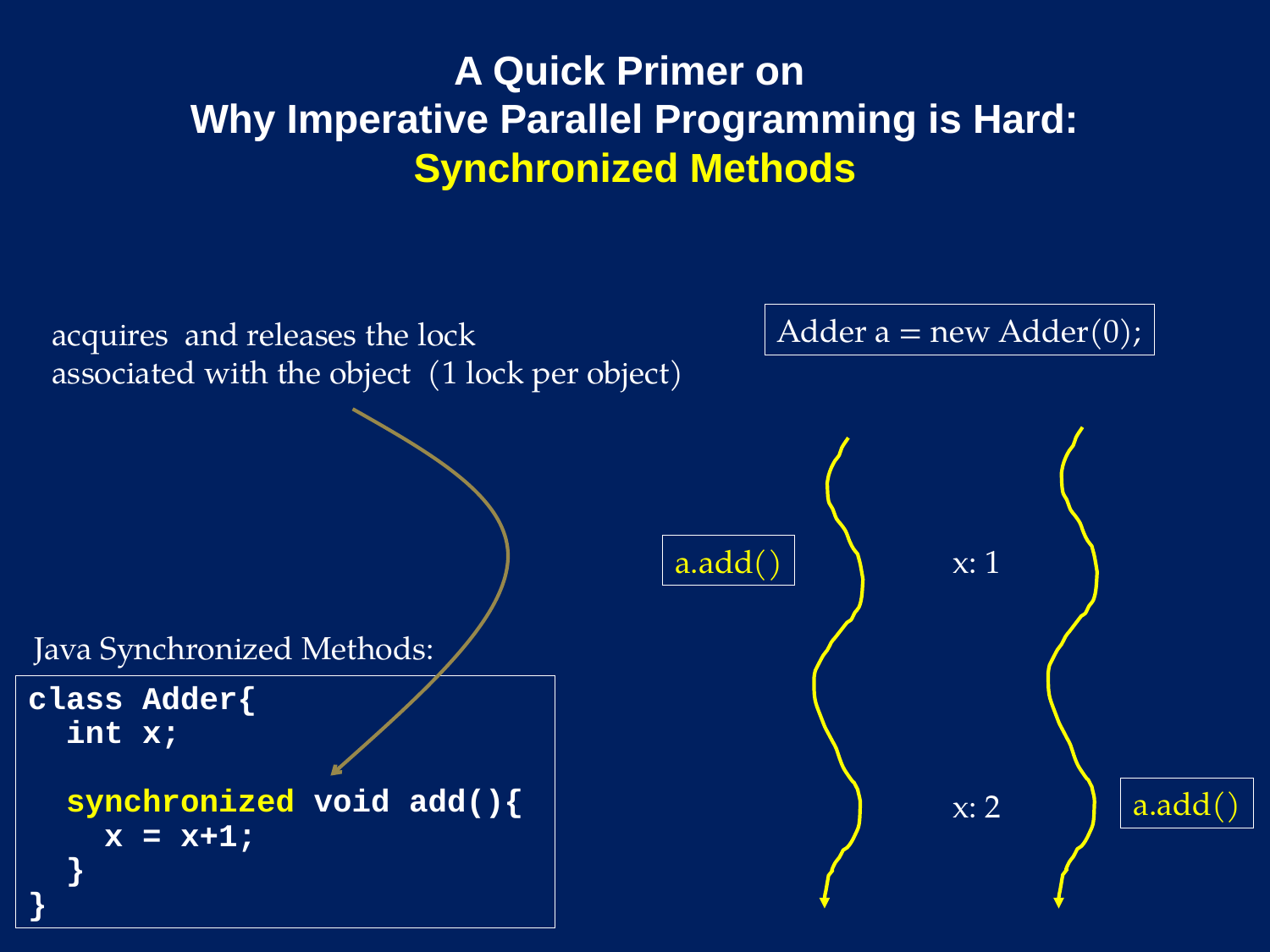

# A Quick Primer on Why Imperative Parallel Programming is Hard: Synchronized Methods
Adder a = new Adder(0);
acquires  and releases the lock
associated with the object  (1 lock per object)

a.add()
x: 1
Java Synchronized Methods:
class Adder{
  int x;

  synchronized void add(){
    x = x+1;
  }
}
a.add()
x: 2